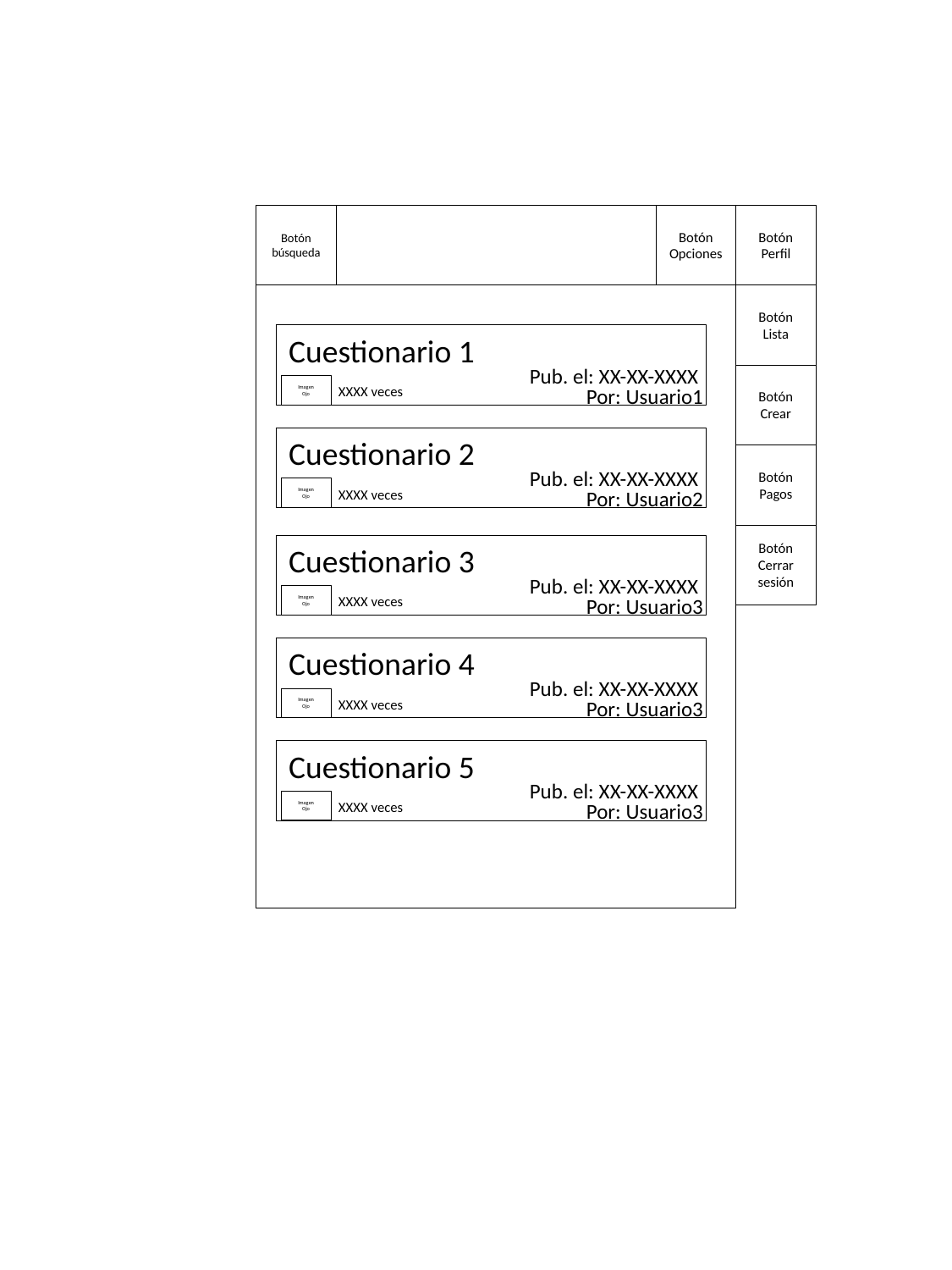

Botón
búsqueda
Botón
Opciones
Botón
Perfil

Botón
Lista

Cuestionario 1
Pub. el: XX-XX-XXXX
Botón
Crear
Imagen
Ojo
Por: Usuario1
XXXX veces

Cuestionario 2
Botón
Pagos
Pub. el: XX-XX-XXXX
Imagen
Ojo
Por: Usuario2
XXXX veces
Botón
Cerrar
sesión

Cuestionario 3
Pub. el: XX-XX-XXXX
Imagen
Ojo
Por: Usuario3
XXXX veces

Cuestionario 4
Pub. el: XX-XX-XXXX
Imagen
Ojo
Por: Usuario3
XXXX veces

Cuestionario 5
Pub. el: XX-XX-XXXX
Imagen
Ojo
Por: Usuario3
XXXX veces